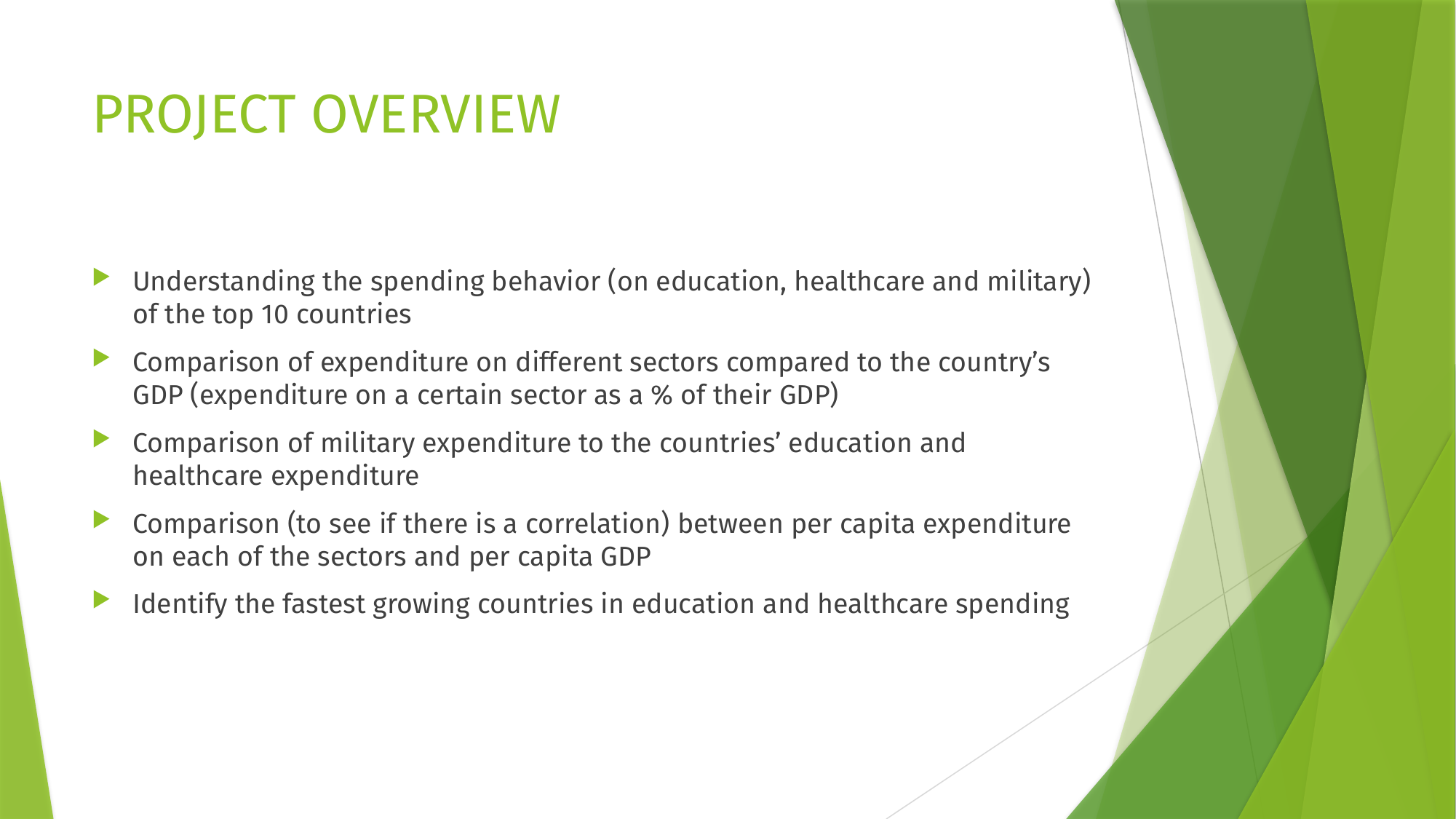

# PROJECT OVERVIEW
Understanding the spending behavior (on education, healthcare and military) of the top 10 countries
Comparison of expenditure on different sectors compared to the country’s GDP (expenditure on a certain sector as a % of their GDP)
Comparison of military expenditure to the countries’ education and healthcare expenditure
Comparison (to see if there is a correlation) between per capita expenditure on each of the sectors and per capita GDP
Identify the fastest growing countries in education and healthcare spending